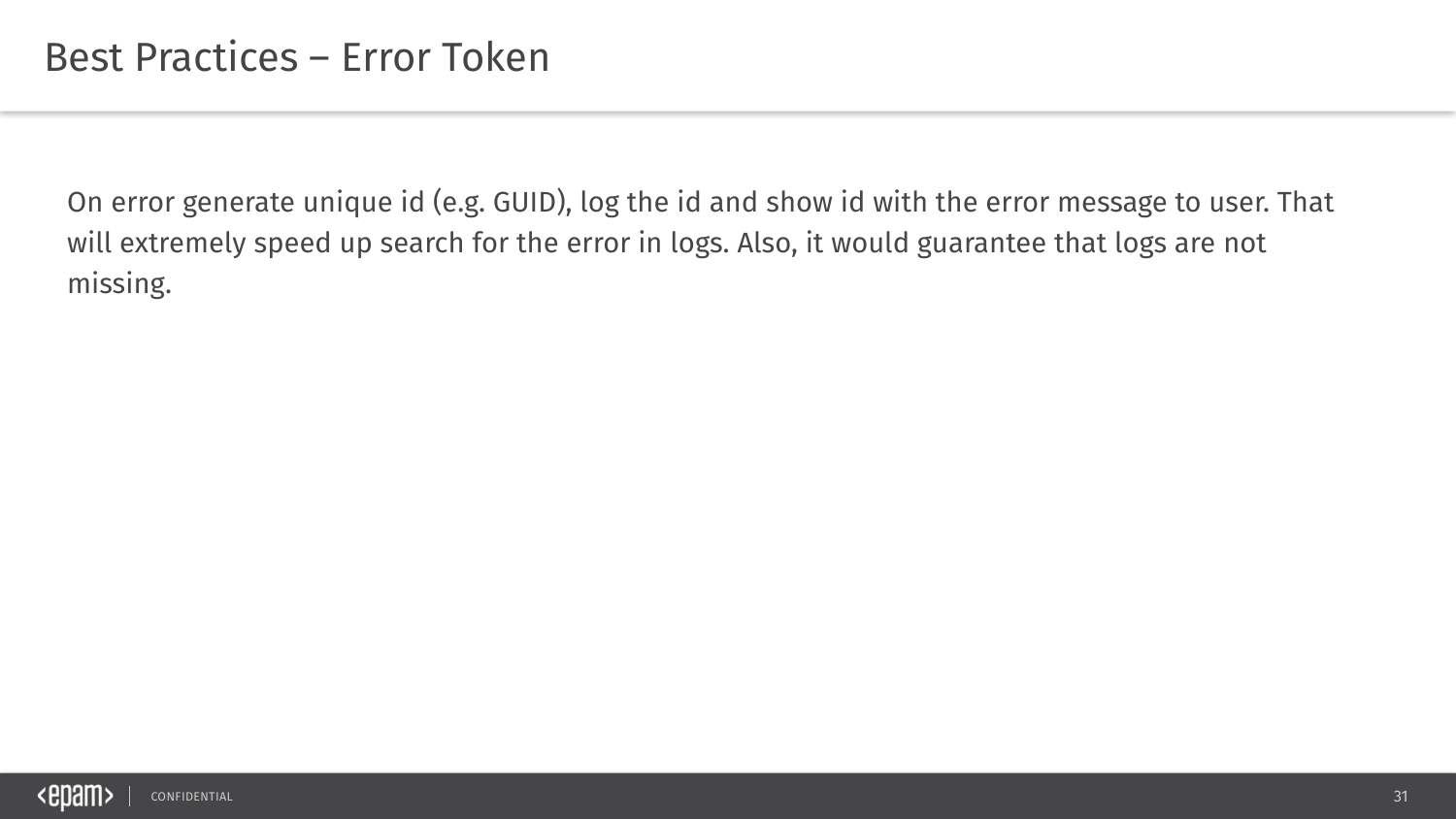

Best Practices – Error Token

On error generate unique id (e.g. GUID), log the id and show id with the error message to user. That will extremely speed up search for the error in logs. Also, it would guarantee that logs are not missing.